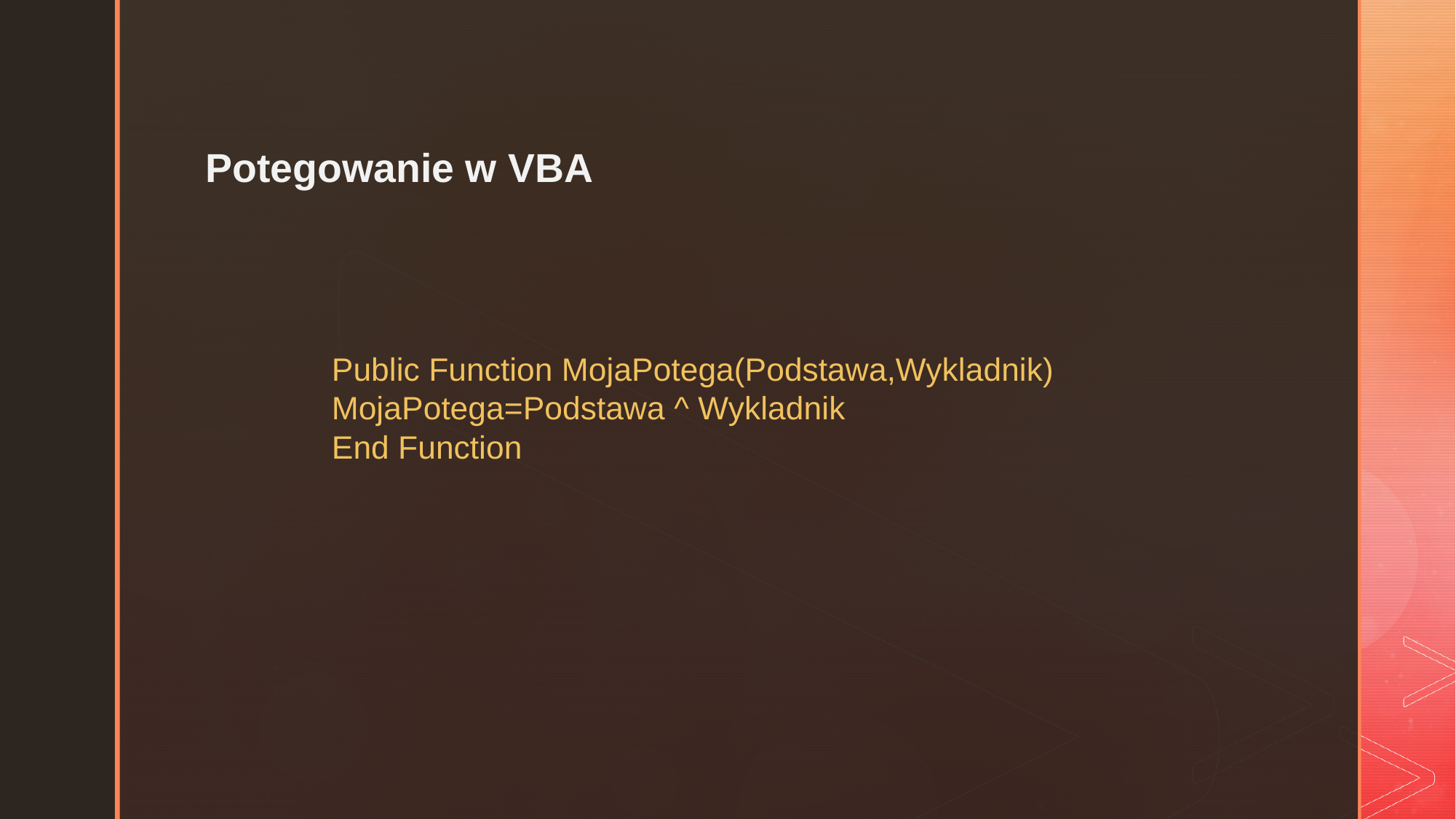

Potegowanie w VBA

Public Function MojaPotega(Podstawa,Wykladnik)
MojaPotega=Podstawa ^ Wykladnik
End Function